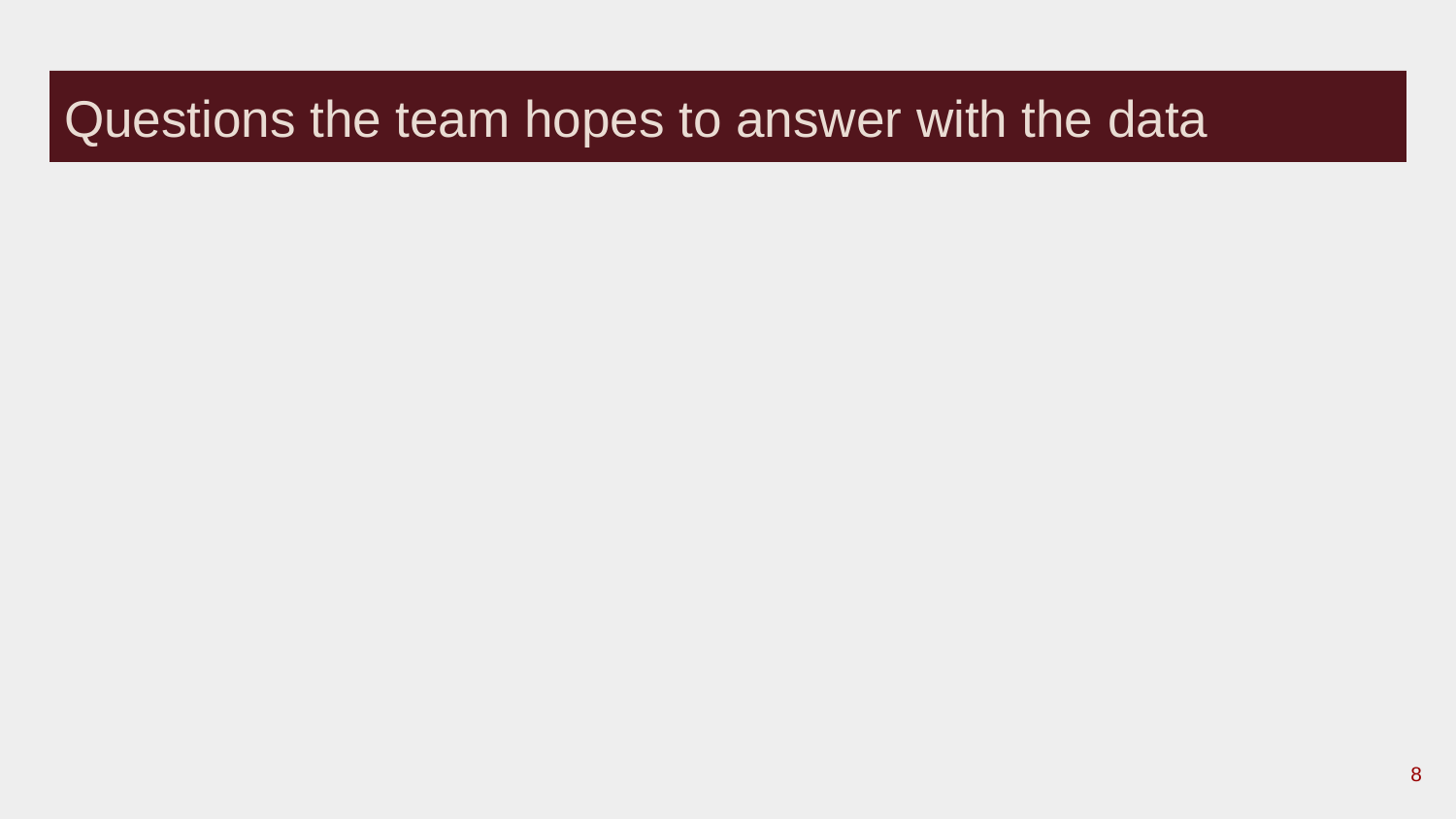

# Questions the team hopes to answer with the data

8